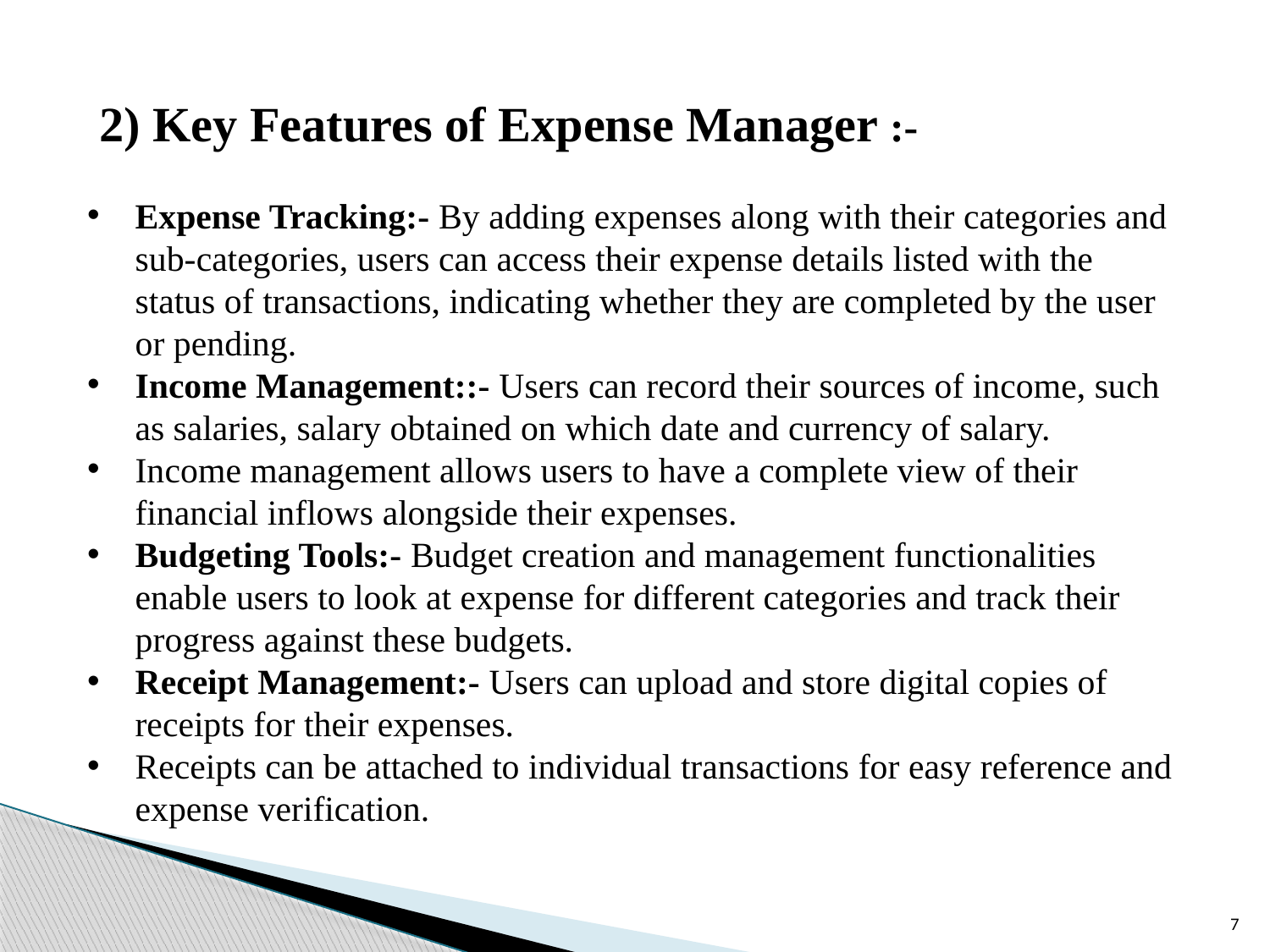

2) Key Features of Expense Manager :-

Expense Tracking:- By adding expenses along with their categories and sub-categories, users can access their expense details listed with the status of transactions, indicating whether they are completed by the user or pending.
Income Management::- Users can record their sources of income, such as salaries, salary obtained on which date and currency of salary.
Income management allows users to have a complete view of their financial inflows alongside their expenses.
Budgeting Tools:- Budget creation and management functionalities enable users to look at expense for different categories and track their progress against these budgets.
Receipt Management:- Users can upload and store digital copies of receipts for their expenses.
Receipts can be attached to individual transactions for easy reference and expense verification.
7